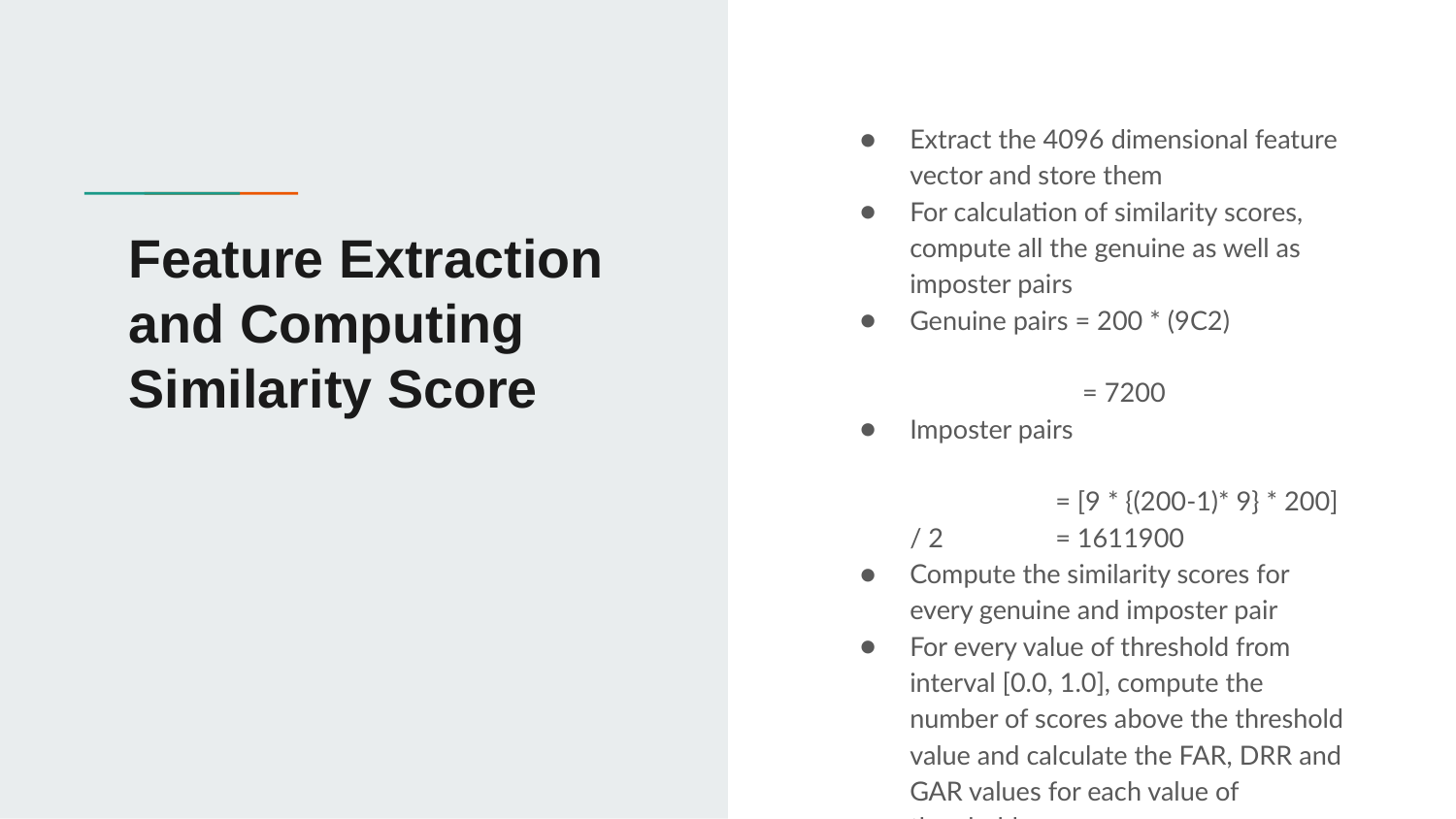

Extract the 4096 dimensional feature vector and store them
For calculation of similarity scores, compute all the genuine as well as imposter pairs
Genuine pairs = 200 * (9C2) 			    = 7200
Imposter pairs 				= [9 * {(200-1)* 9} * 200] / 2	= 1611900
Compute the similarity scores for every genuine and imposter pair
For every value of threshold from interval [0.0, 1.0], compute the number of scores above the threshold value and calculate the FAR, DRR and GAR values for each value of threshold.
# Feature Extraction and Computing Similarity Score